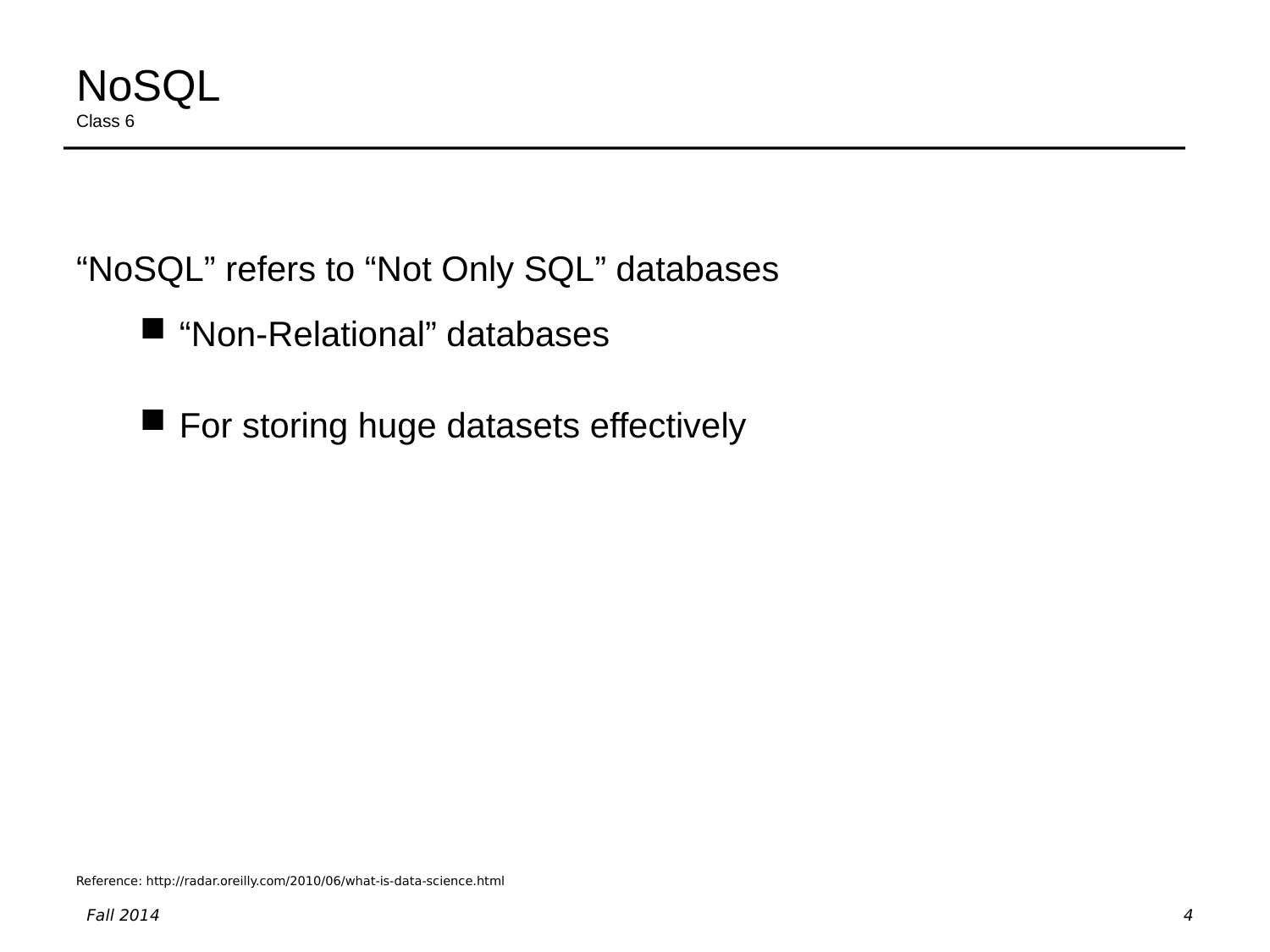

# NoSQL Class 6

“NoSQL” refers to “Not Only SQL” databases

“Non-Relational” databases

For storing huge datasets effectively

Reference: http://radar.oreilly.com/2010/06/what-is-data-science.html
4